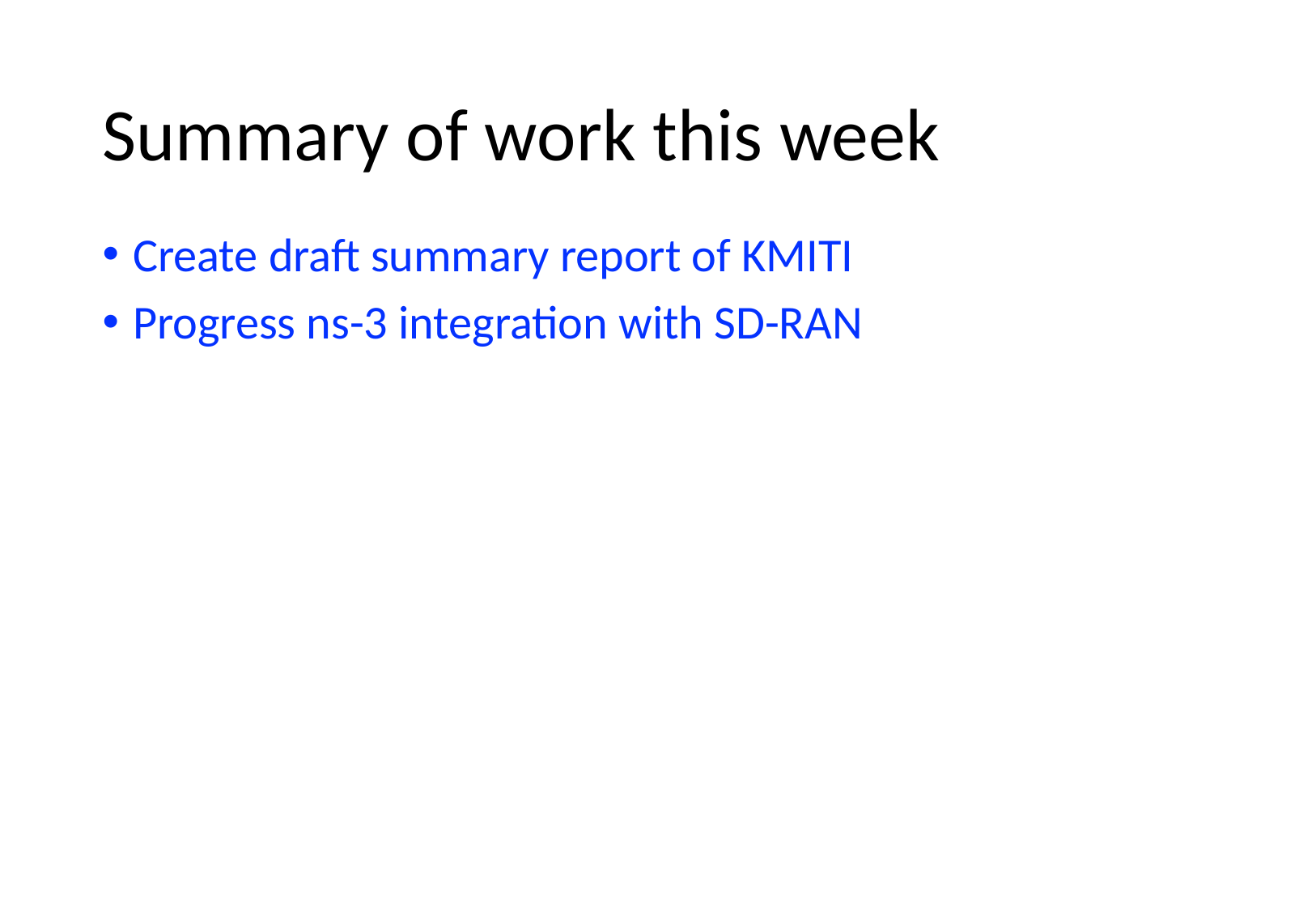

# Summary of work this week
Create draft summary report of KMITI
Progress ns-3 integration with SD-RAN